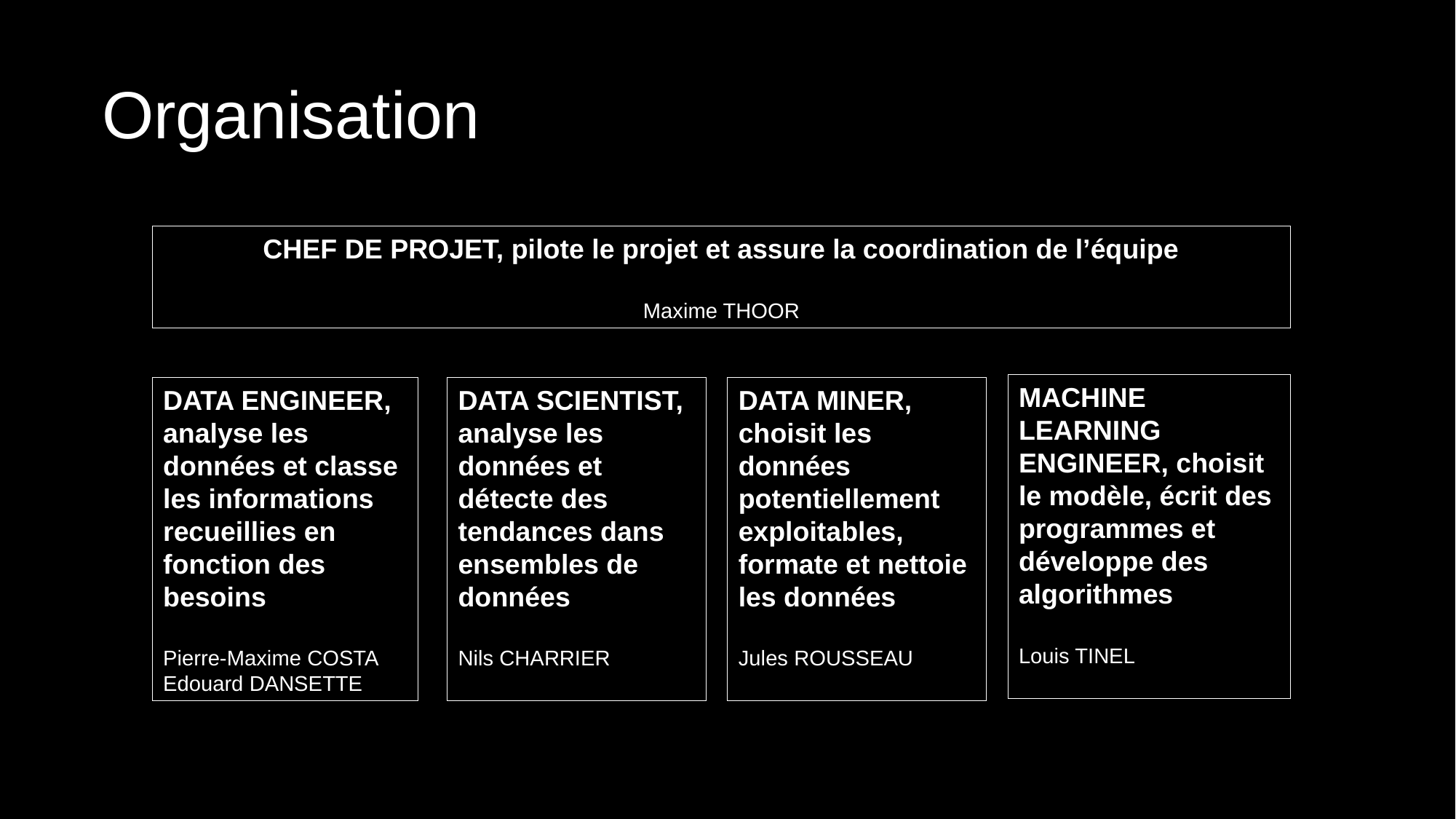

# Organisation
CHEF DE PROJET, pilote le projet et assure la coordination de l’équipe

Maxime THOOR
MACHINE LEARNING ENGINEER, choisit le modèle, écrit des programmes et développe des algorithmes

Louis TINEL

DATA ENGINEER, analyse les données et classe les informations recueillies en fonction des besoins

Pierre-Maxime COSTA
Edouard DANSETTE
DATA SCIENTIST, analyse les données et détecte des tendances dans  ensembles de données

Nils CHARRIER

DATA MINER, choisit les données potentiellement exploitables, formate et nettoie les données

Jules ROUSSEAU